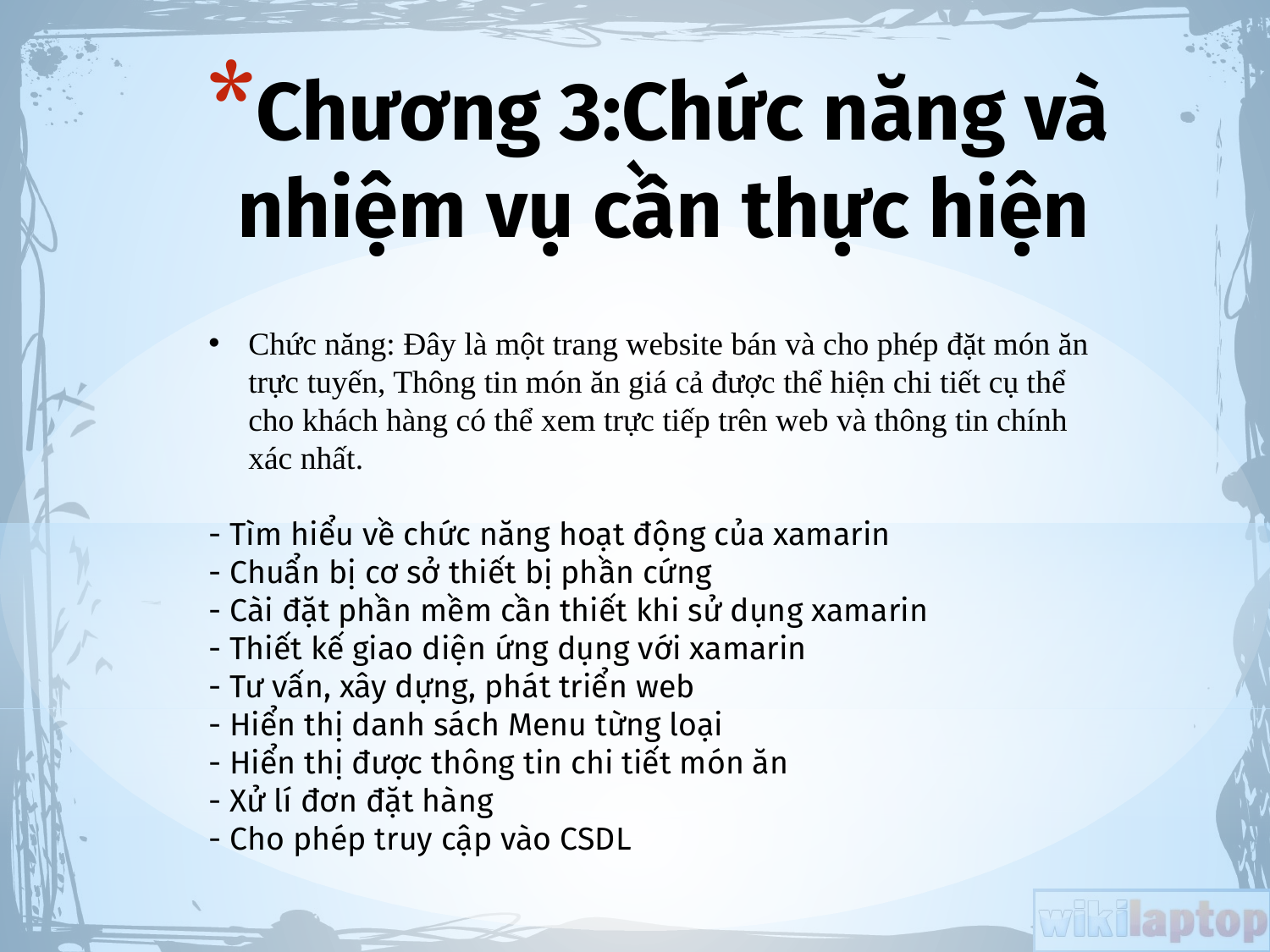

# Chương 3:Chức năng và nhiệm vụ cần thực hiện
Chức năng: Đây là một trang website bán và cho phép đặt món ăn trực tuyến, Thông tin món ăn giá cả được thể hiện chi tiết cụ thể cho khách hàng có thể xem trực tiếp trên web và thông tin chính xác nhất.

- Tìm hiểu về chức năng hoạt động của xamarin
- Chuẩn bị cơ sở thiết bị phần cứng
- Cài đặt phần mềm cần thiết khi sử dụng xamarin
- Thiết kế giao diện ứng dụng với xamarin
- Tư vấn, xây dựng, phát triển web
- Hiển thị danh sách Menu từng loại
- Hiển thị được thông tin chi tiết món ăn
- Xử lí đơn đặt hàng
- Cho phép truy cập vào CSDL